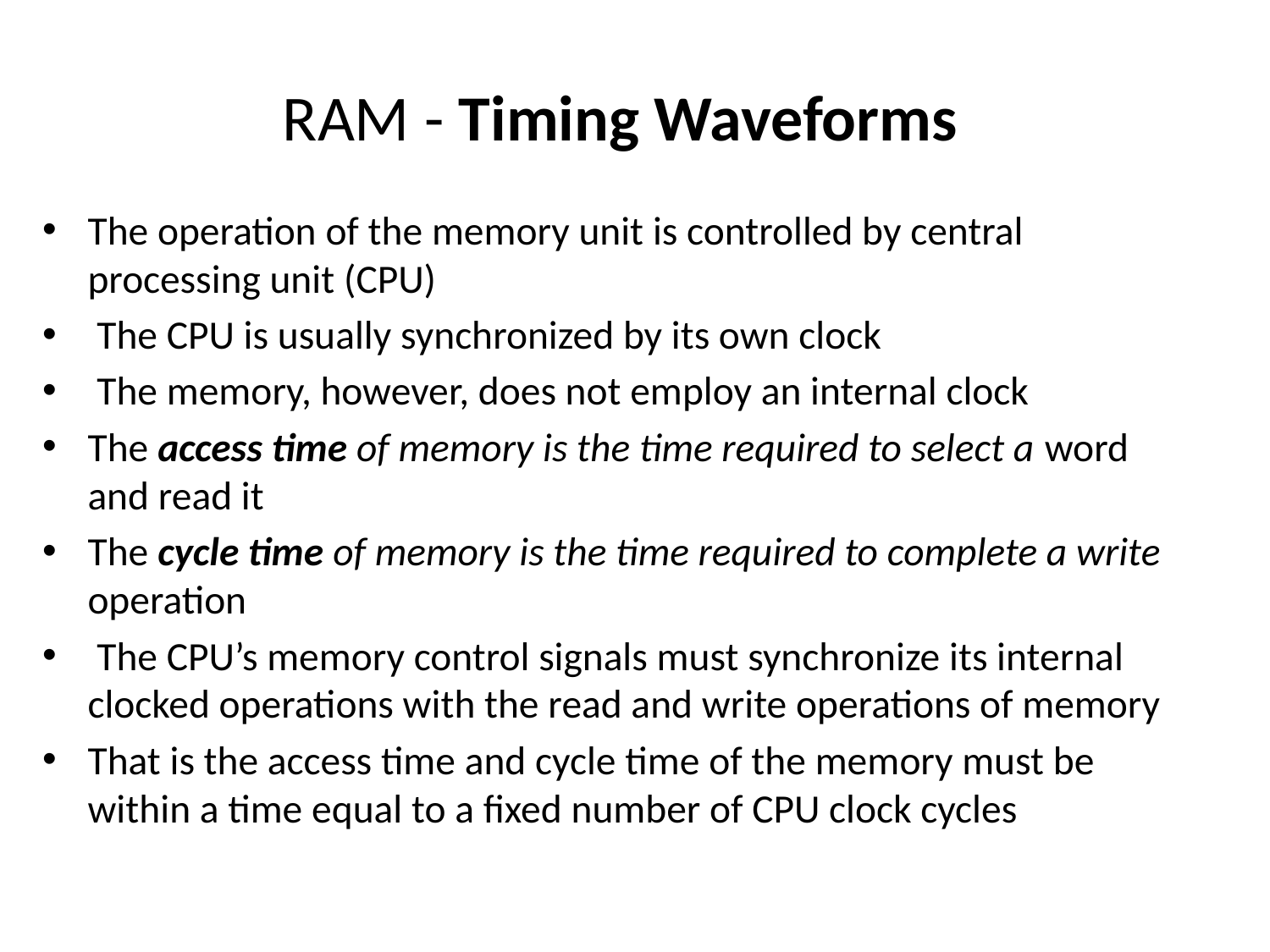

# RAM - Timing Waveforms
The operation of the memory unit is controlled by central processing unit (CPU)
 The CPU is usually synchronized by its own clock
 The memory, however, does not employ an internal clock
The access time of memory is the time required to select a word and read it
The cycle time of memory is the time required to complete a write operation
 The CPU’s memory control signals must synchronize its internal clocked operations with the read and write operations of memory
That is the access time and cycle time of the memory must be within a time equal to a fixed number of CPU clock cycles